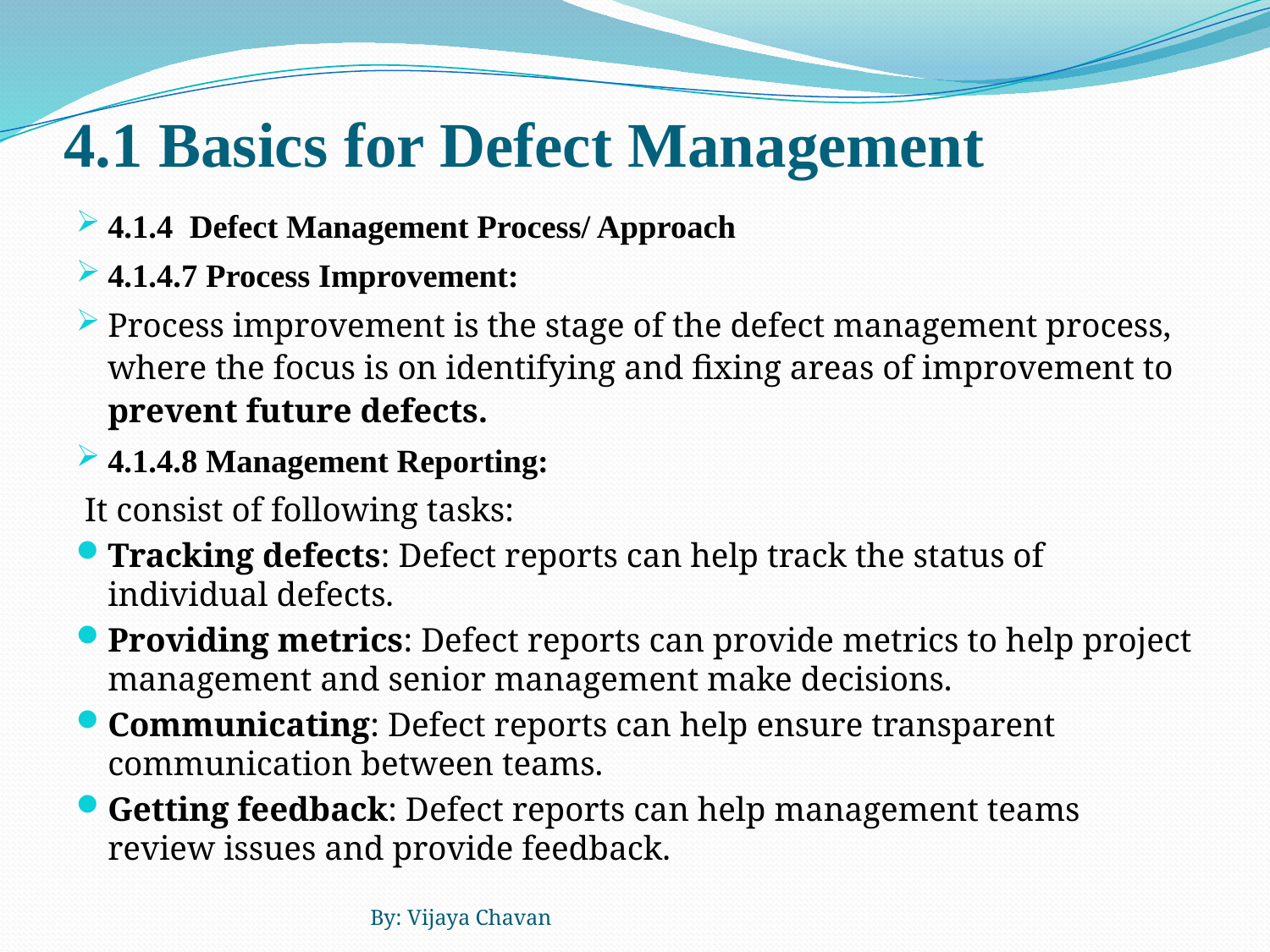

# 4.1 Basics for Defect Management
4.1.4  Defect Management Process/ Approach
4.1.4.7 Process Improvement:
Process improvement is the stage of the defect management process, where the focus is on identifying and fixing areas of improvement to prevent future defects.
4.1.4.8 Management Reporting:
 It consist of following tasks:
Tracking defects: Defect reports can help track the status of individual defects.
Providing metrics: Defect reports can provide metrics to help project management and senior management make decisions.
Communicating: Defect reports can help ensure transparent communication between teams.
Getting feedback: Defect reports can help management teams review issues and provide feedback.

By: Vijaya Chavan